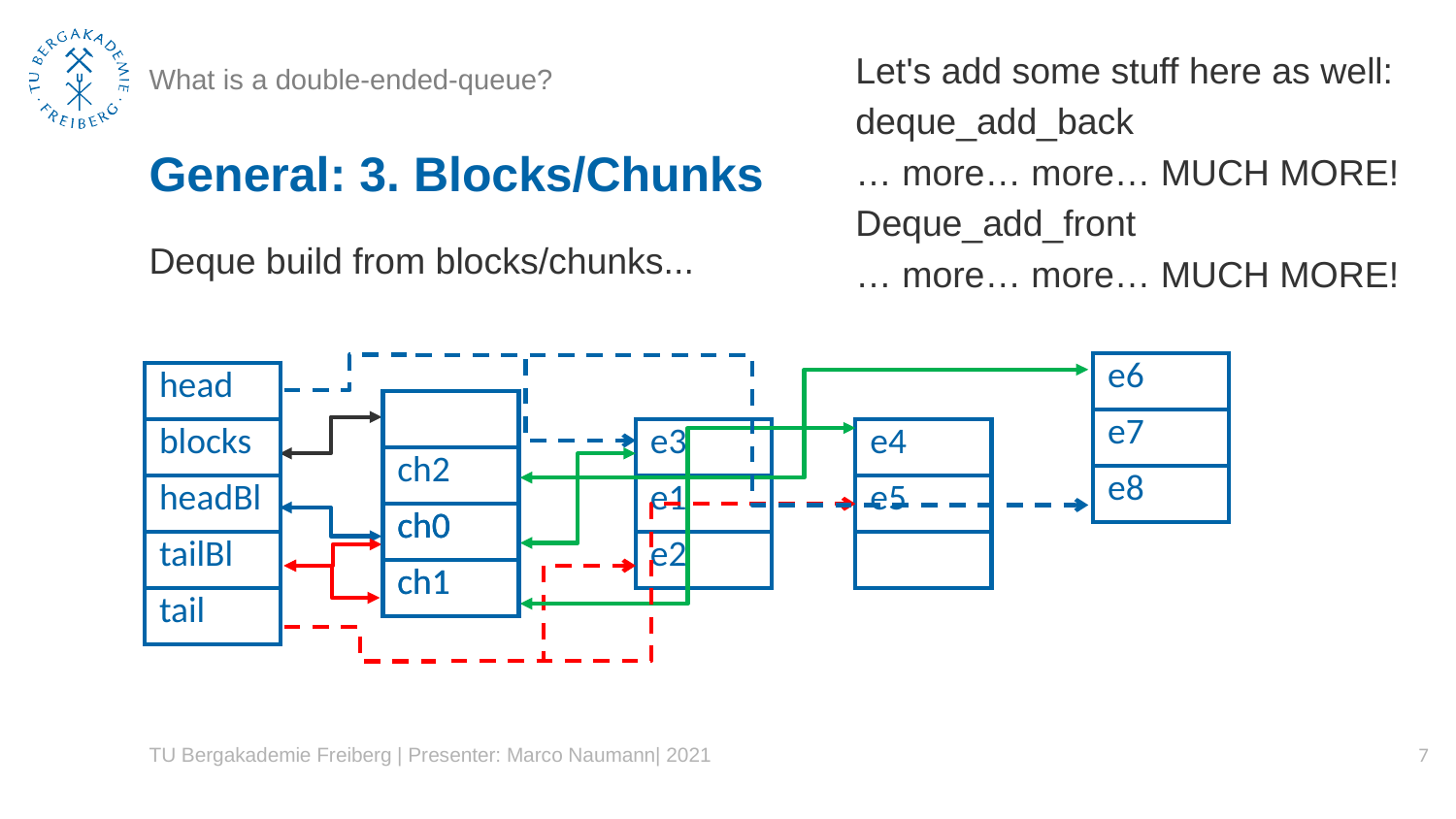

# What is a double-ended-queue?
Let's add some stuff here as well:
deque_add_back
… more… more… MUCH MORE!
Deque_add_front
… more… more… MUCH MORE!

General: 3. Blocks/Chunks
Deque build from blocks/chunks...
| e6 |
| --- |
| e7 |
| e8 |
| head |
| --- |
| blocks |
| headBl |
| tailBl |
| tail |
|  |
| --- |
|  |
|  |
|  |
|  |
|  |
| --- |
| ch2 |
| ch0 |
| ch1 |
|  |
| --- |
|  |
| ch0 |
| ch1 |
|  |
| --- |
|  |
| ch0 |
|  |
| e3 |
| --- |
| e1 |
| e2 |
| e4 |
| --- |
| e5 |
|  |
TU Bergakademie Freiberg | Presenter: Marco Naumann| 2021
7